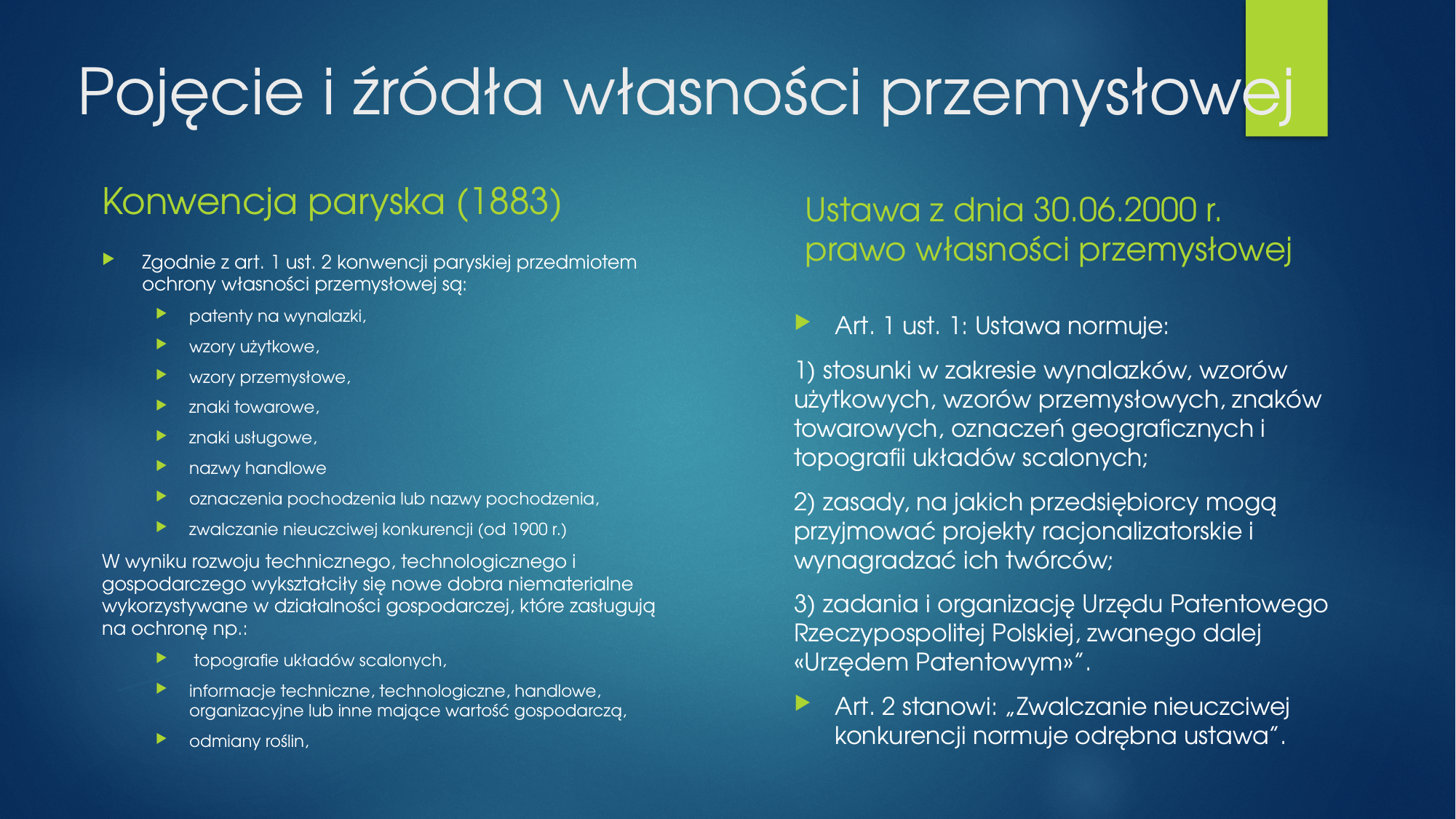

# Pojęcie i źródła własności przemysłowej
Konwencja paryska (1883)
Ustawa z dnia 30.06.2000 r. prawo własności przemysłowej
Zgodnie z art. 1 ust. 2 konwencji paryskiej przedmiotem ochrony własności przemysłowej są:
patenty na wynalazki,
wzory użytkowe,
wzory przemysłowe,
znaki towarowe,
znaki usługowe,
nazwy handlowe
oznaczenia pochodzenia lub nazwy pochodzenia,
zwalczanie nieuczciwej konkurencji (od 1900 r.)
W wyniku rozwoju technicznego, technologicznego i gospodarczego wykształciły się nowe dobra niematerialne wykorzystywane w działalności gospodarczej, które zasługują na ochronę np.:
 topografie układów scalonych,
informacje techniczne, technologiczne, handlowe, organizacyjne lub inne mające wartość gospodarczą,
odmiany roślin,

Art. 1 ust. 1: Ustawa normuje:
1) stosunki w zakresie wynalazków, wzorów użytkowych, wzorów przemysłowych, znaków towarowych, oznaczeń geograficznych i topografii układów scalonych;
2) zasady, na jakich przedsiębiorcy mogą przyjmować projekty racjonalizatorskie i wynagradzać ich twórców;
3) zadania i organizację Urzędu Patentowego Rzeczypospolitej Polskiej, zwanego dalej «Urzędem Patentowym»”.
Art. 2 stanowi: „Zwalczanie nieuczciwej konkurencji normuje odrębna ustawa”.